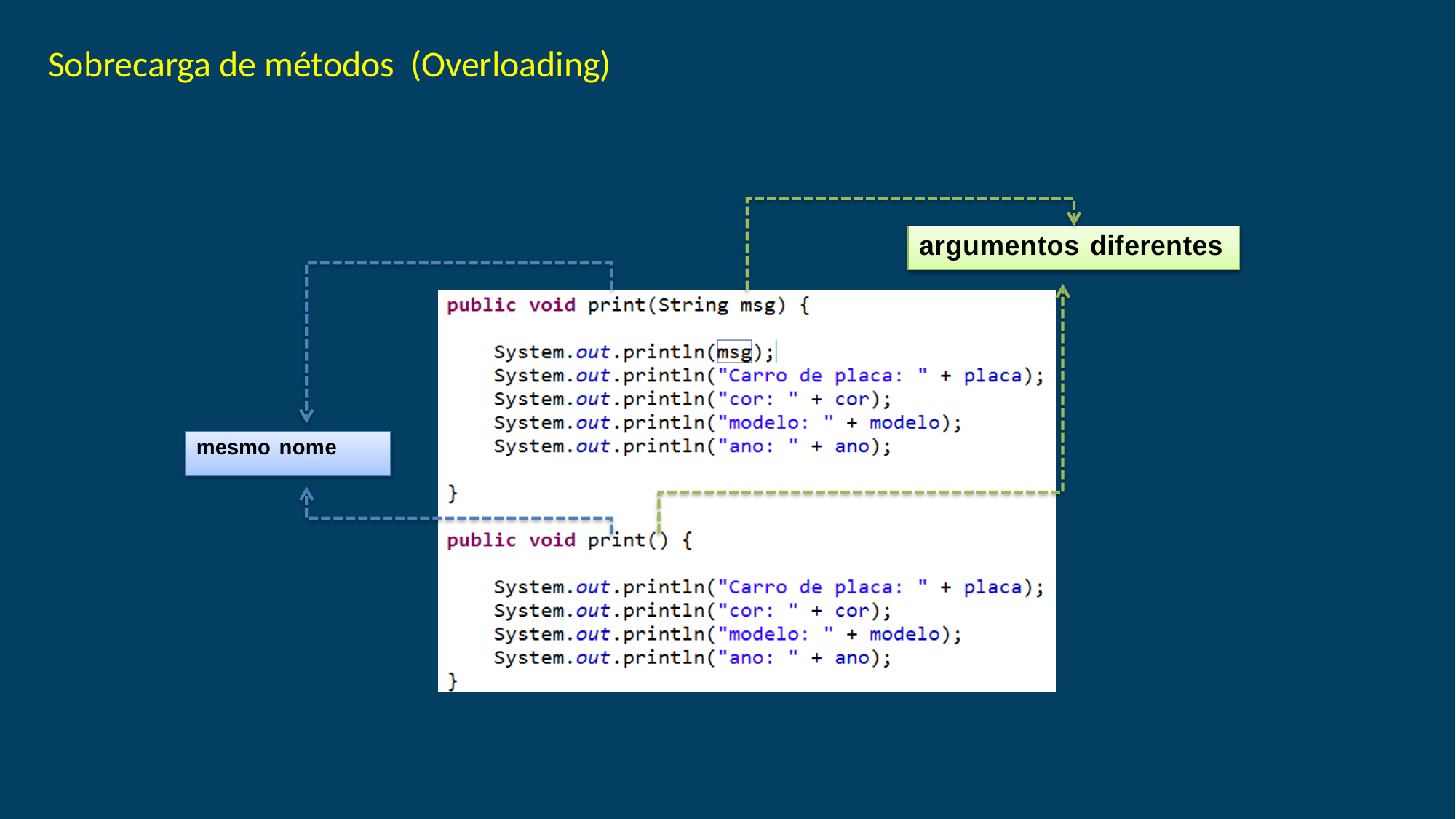

# Sobrecarga de métodos  (Overloading)

argumentos diferentes

mesmo nome